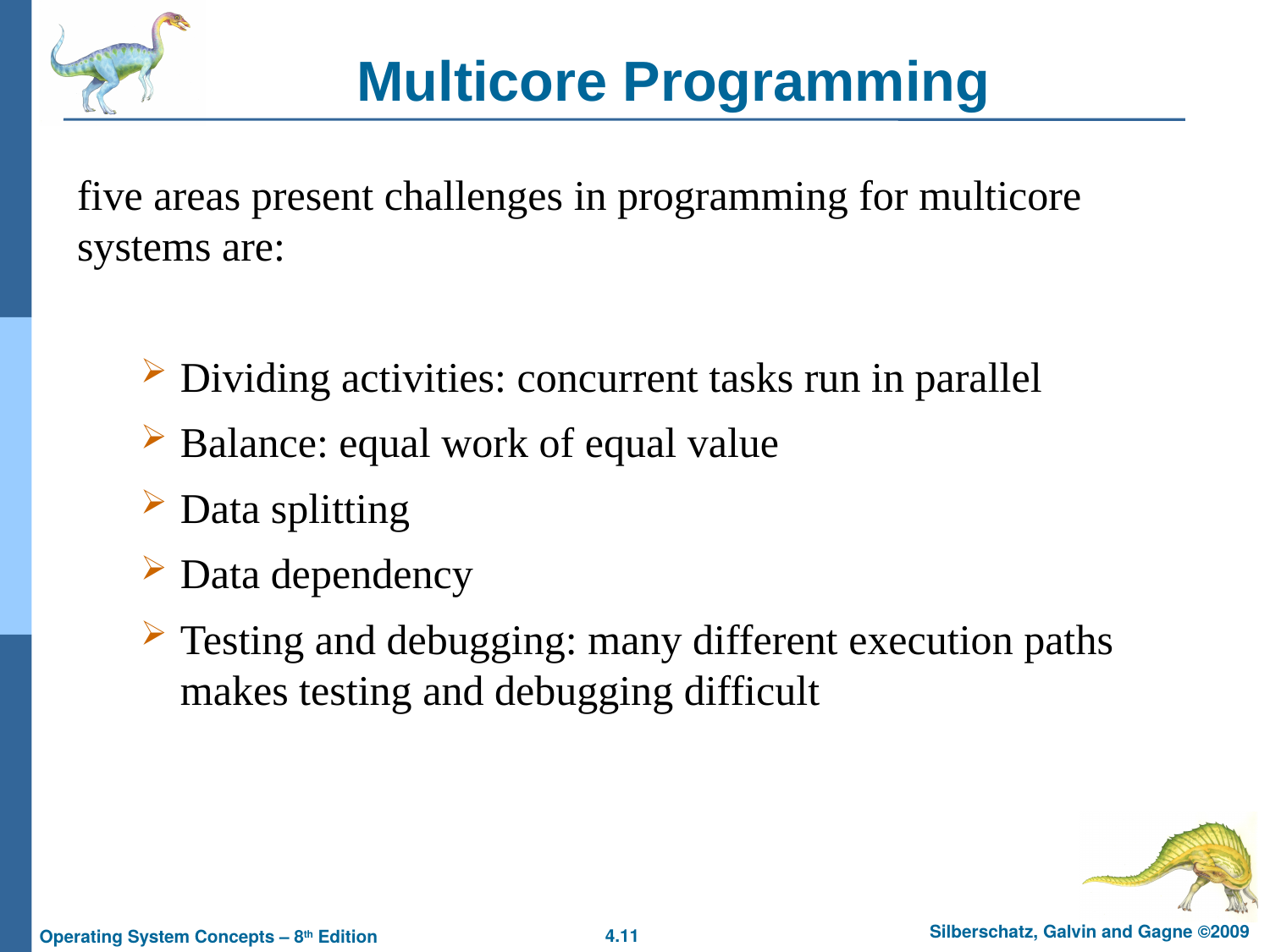

# Multicore Programming
five areas present challenges in programming for multicore systems are:

Dividing activities: concurrent tasks run in parallel
Balance: equal work of equal value
Data splitting
Data dependency
Testing and debugging: many different execution paths makes testing and debugging difficult